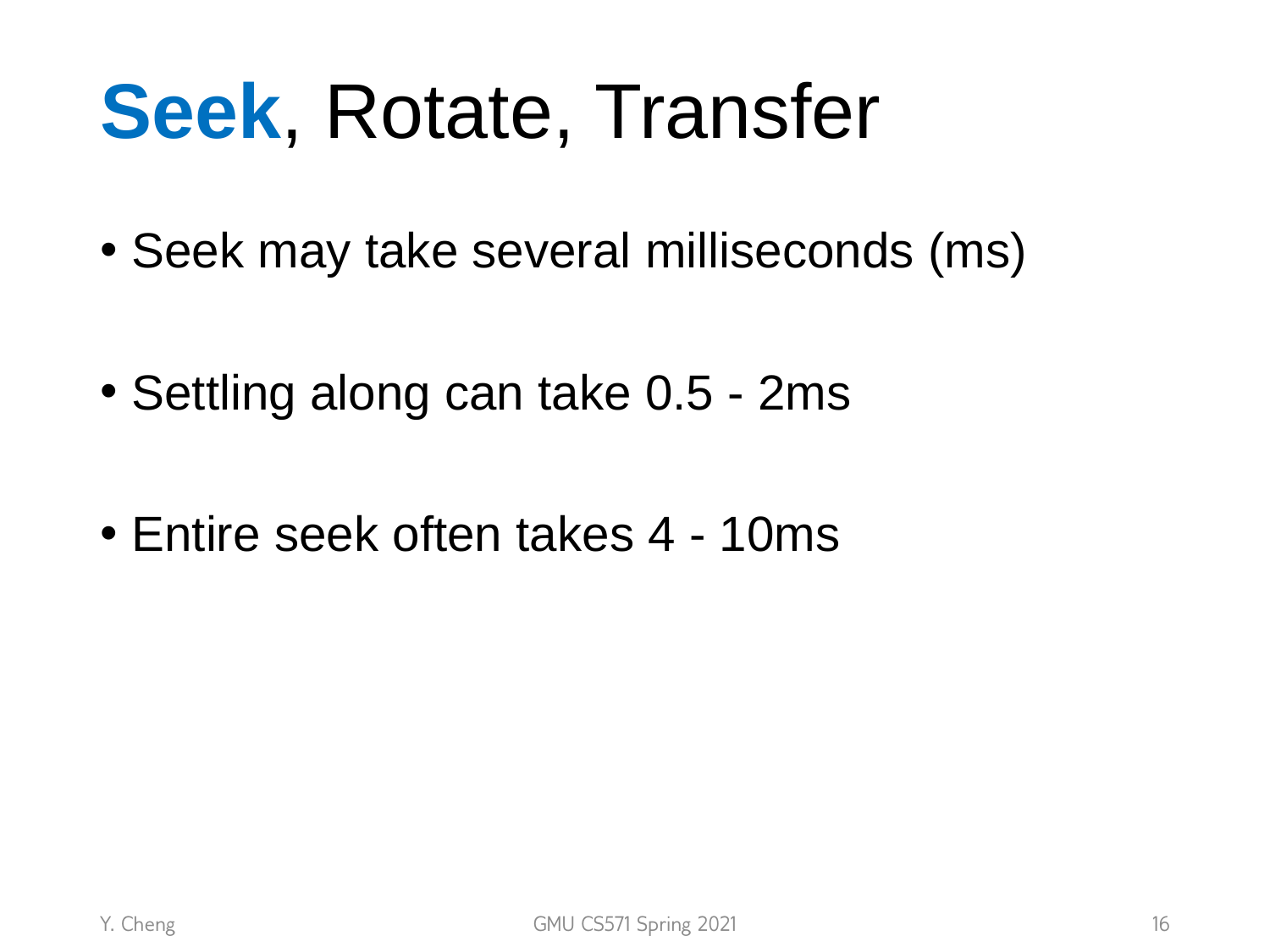

# Seek, Rotate, Transfer
Seek may take several milliseconds (ms)

Settling along can take 0.5 - 2ms

Entire seek often takes 4 - 10ms

Y. Cheng
GMU CS571 Spring 2021
16